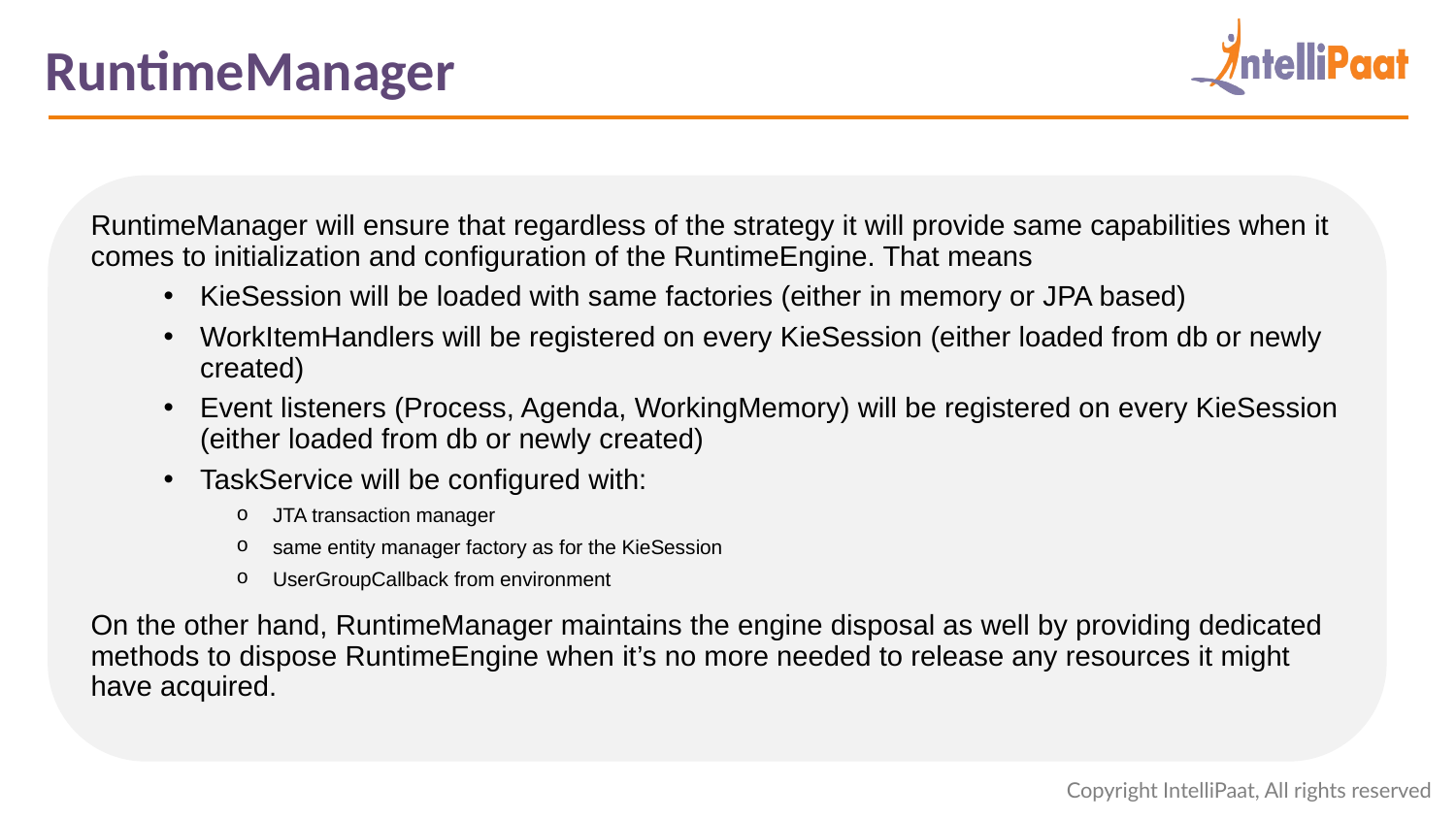

RuntimeManager
RuntimeManager will ensure that regardless of the strategy it will provide same capabilities when it comes to initialization and configuration of the RuntimeEngine. That means
KieSession will be loaded with same factories (either in memory or JPA based)
WorkItemHandlers will be registered on every KieSession (either loaded from db or newly created)
Event listeners (Process, Agenda, WorkingMemory) will be registered on every KieSession (either loaded from db or newly created)
TaskService will be configured with:
JTA transaction manager
same entity manager factory as for the KieSession
UserGroupCallback from environment
On the other hand, RuntimeManager maintains the engine disposal as well by providing dedicated methods to dispose RuntimeEngine when it’s no more needed to release any resources it might have acquired.